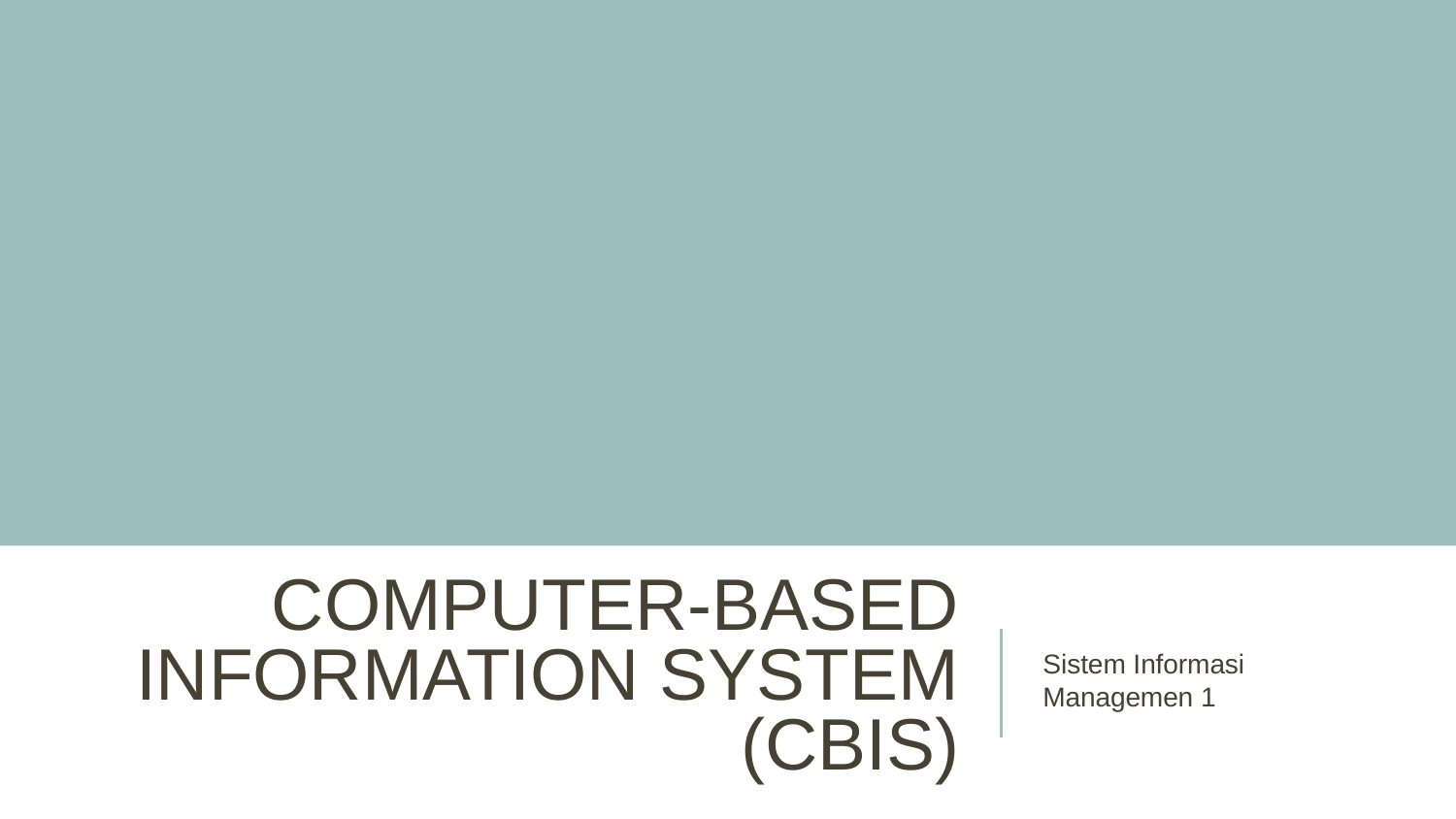

# COMPUTER-BASED INFORMATION SYSTEM (CBIS)
Sistem Informasi Managemen 1